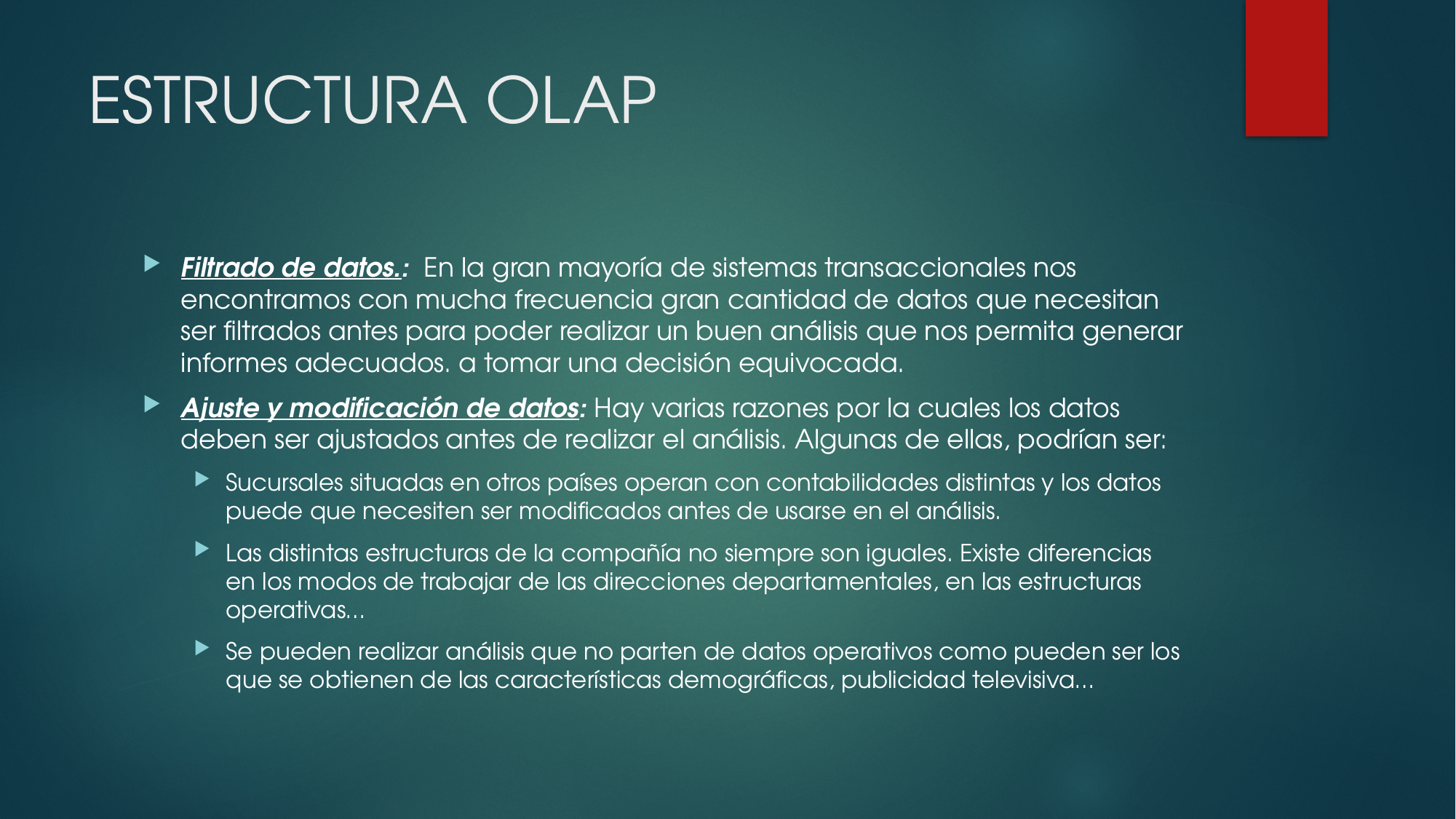

# ESTRUCTURA OLAP
Filtrado de datos.:  En la gran mayoría de sistemas transaccionales nos encontramos con mucha frecuencia gran cantidad de datos que necesitan ser filtrados antes para poder realizar un buen análisis que nos permita generar informes adecuados. a tomar una decisión equivocada.
Ajuste y modificación de datos: Hay varias razones por la cuales los datos deben ser ajustados antes de realizar el análisis. Algunas de ellas, podrían ser:
Sucursales situadas en otros países operan con contabilidades distintas y los datos puede que necesiten ser modificados antes de usarse en el análisis.
Las distintas estructuras de la compañía no siempre son iguales. Existe diferencias en los modos de trabajar de las direcciones departamentales, en las estructuras operativas…
Se pueden realizar análisis que no parten de datos operativos como pueden ser los que se obtienen de las características demográficas, publicidad televisiva…